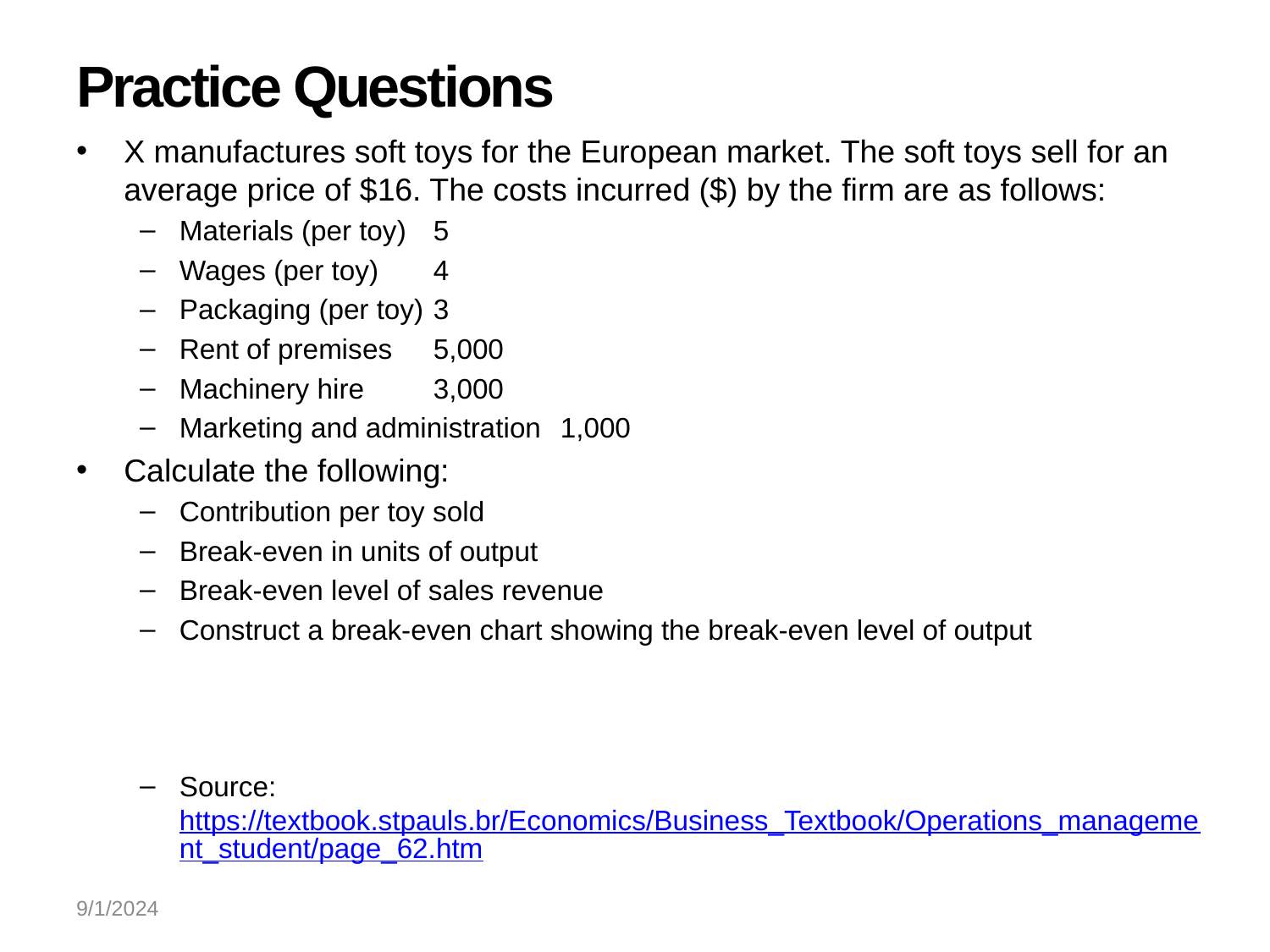

# Practice Questions
X manufactures soft toys for the European market. The soft toys sell for an average price of $16. The costs incurred ($) by the firm are as follows:
Materials (per toy)	5
Wages (per toy)	4
Packaging (per toy)	3
Rent of premises	5,000
Machinery hire	3,000
Marketing and administration	1,000
Calculate the following:
Contribution per toy sold
Break-even in units of output
Break-even level of sales revenue
Construct a break-even chart showing the break-even level of output

Source: https://textbook.stpauls.br/Economics/Business_Textbook/Operations_management_student/page_62.htm
9/1/2024